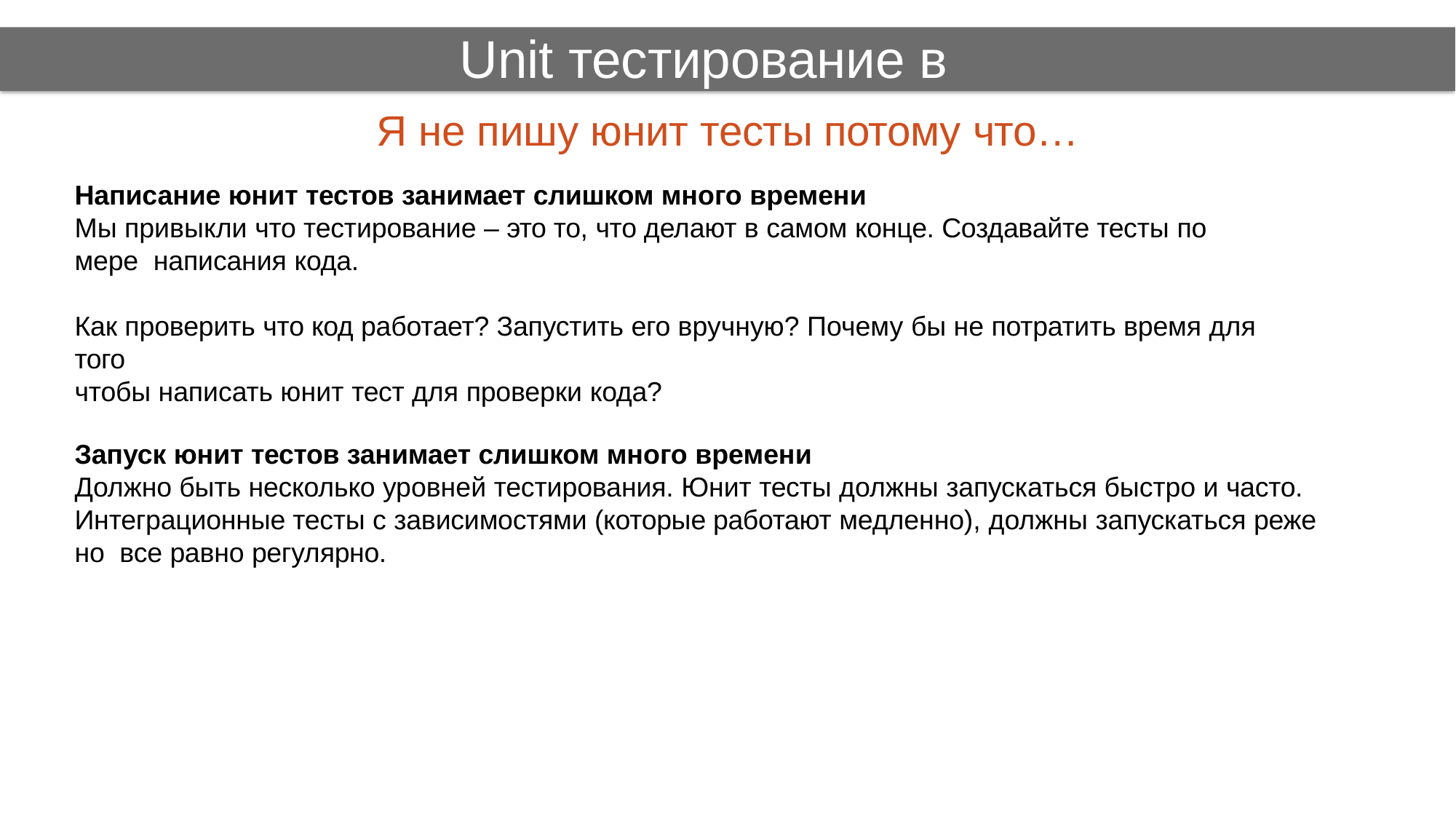

# Unit тестирование в C#

Я не пишу юнит тесты потому что…
Написание юнит тестов занимает слишком много времени
Мы привыкли что тестирование – это то, что делают в самом конце. Создавайте тесты по мере  написания кода.
Как проверить что код работает? Запустить его вручную? Почему бы не потратить время для того
чтобы написать юнит тест для проверки кода?

Запуск юнит тестов занимает слишком много времени
Должно быть несколько уровней тестирования. Юнит тесты должны запускаться быстро и часто.  Интеграционные тесты с зависимостями (которые работают медленно), должны запускаться реже но  все равно регулярно.